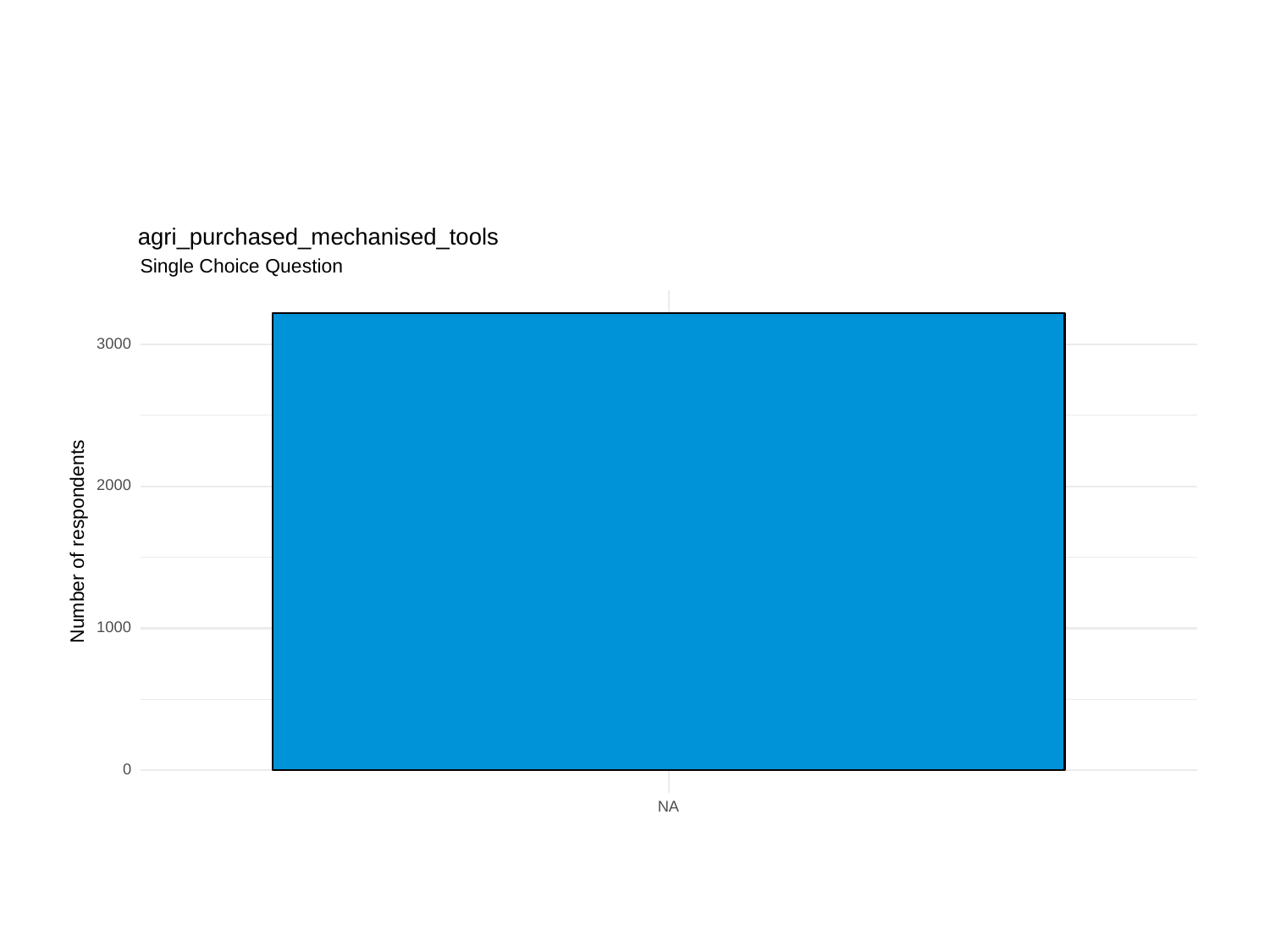

agri_purchased_mechanised_tools
Single Choice Question

3000

2000

Number of respondents

1000

0

NA